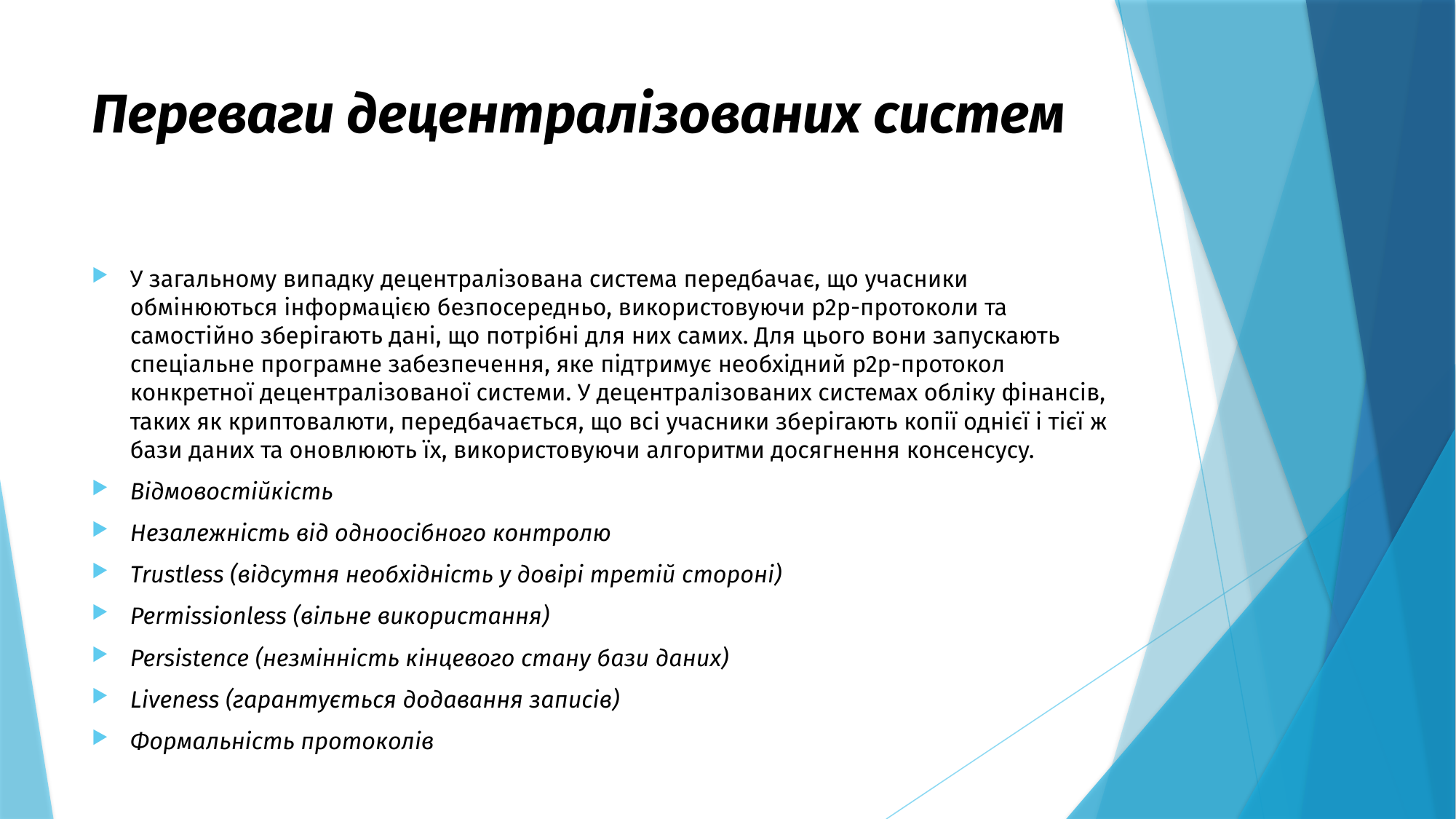

# Переваги децентралізованих систем
У загальному випадку децентралізована система передбачає, що учасники обмінюються інформацією безпосередньо, використовуючи p2p-протоколи та самостійно зберігають дані, що потрібні для них самих. Для цього вони запускають спеціальне програмне забезпечення, яке підтримує необхідний p2p-протокол конкретної децентралізованої системи. У децентралізованих системах обліку фінансів, таких як криптовалюти, передбачається, що всі учасники зберігають копії однієї і тієї ж бази даних та оновлюють їх, використовуючи алгоритми досягнення консенсусу.
Відмовостійкість
Незалежність від одноосібного контролю
Trustless (відсутня необхідність у довірі третій стороні)
Permissionless (вільне використання)
Persistence (незмінність кінцевого стану бази даних)
Liveness (гарантується додавання записів)
Формальність протоколів